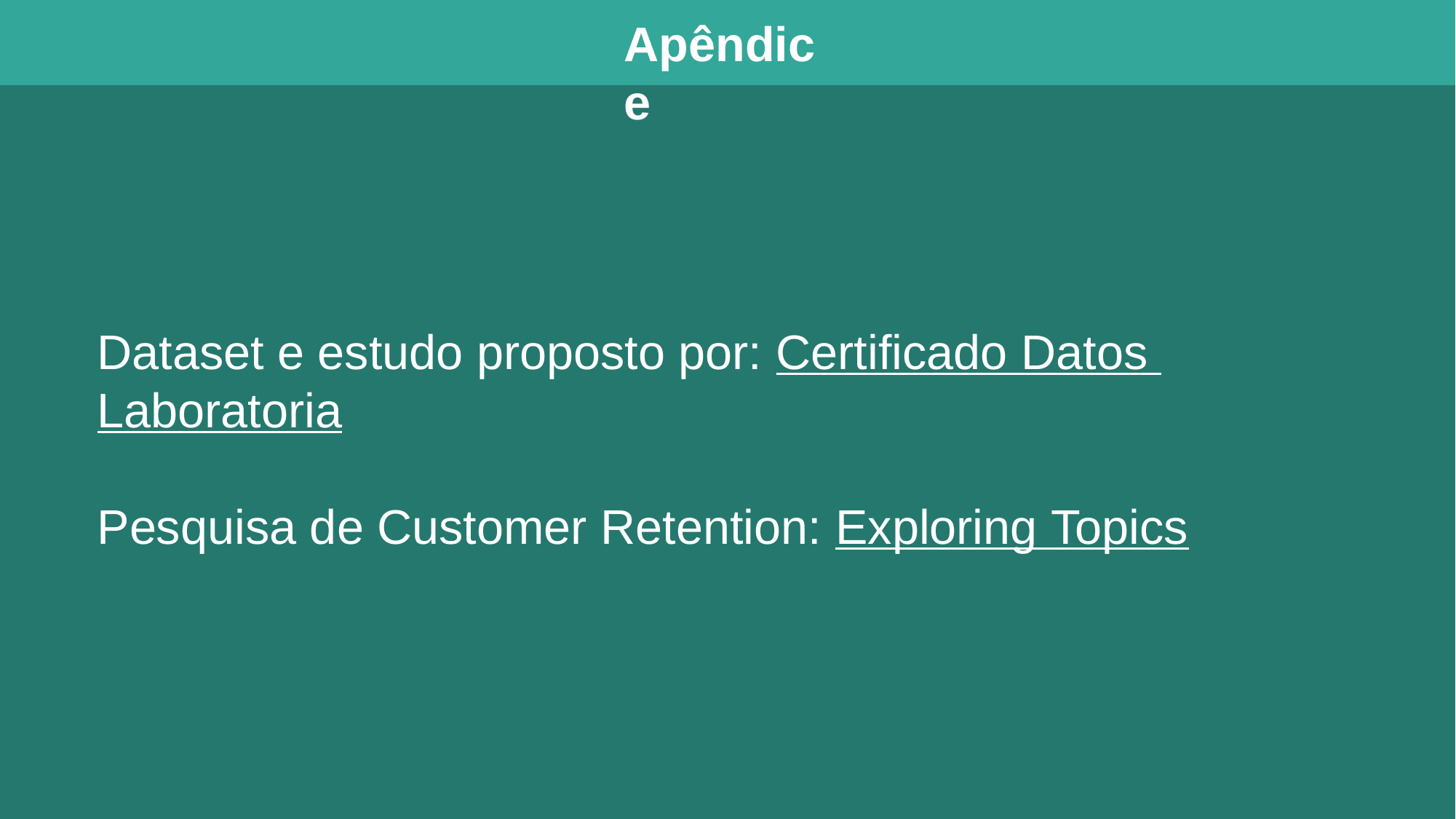

Apêndice
Dataset e estudo proposto por: Certificado Datos Laboratoria

Pesquisa de Customer Retention: Exploring Topics